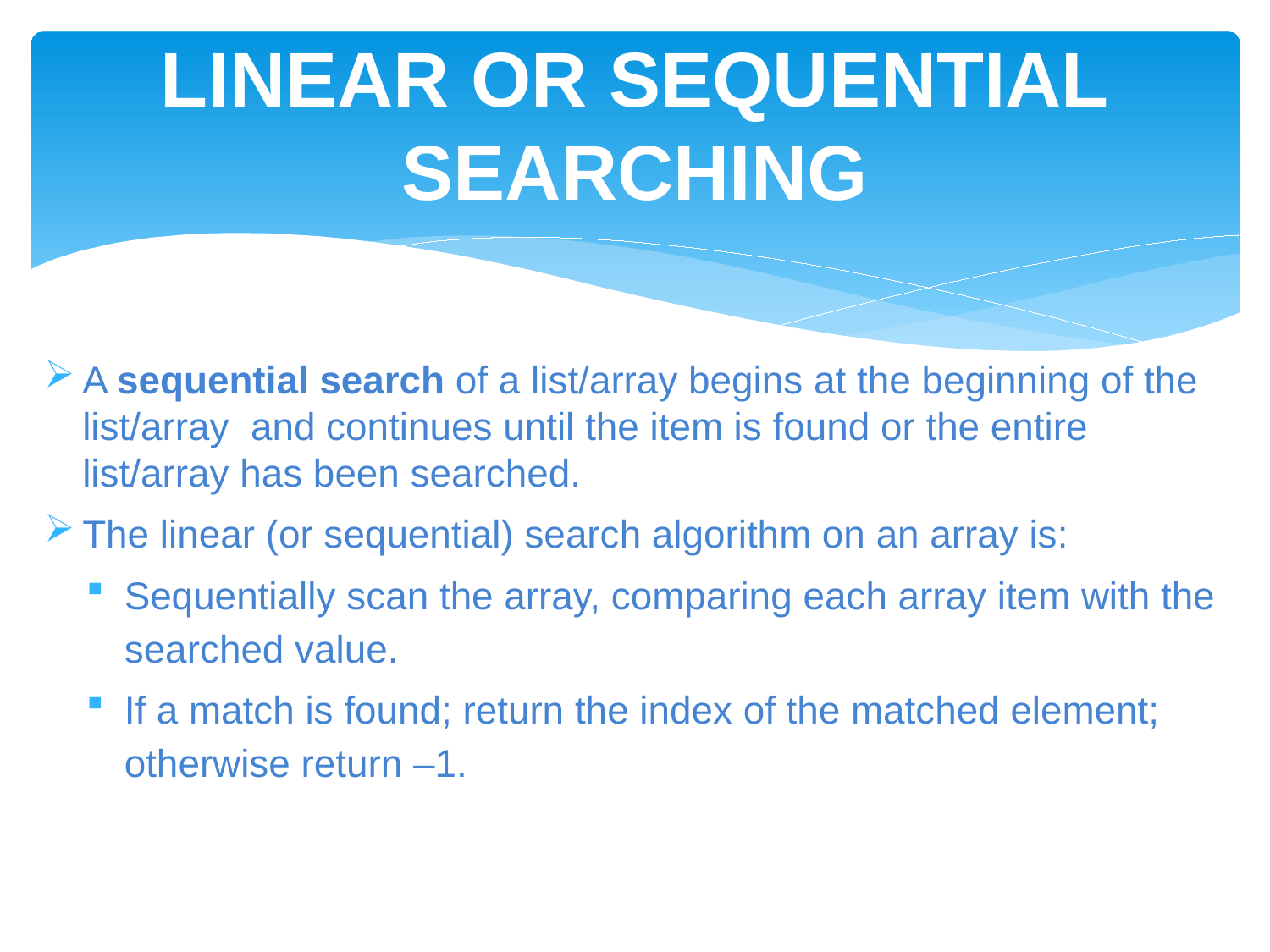

# LINEAR OR SEQUENTIAL SEARCHING
A sequential search of a list/array begins at the beginning of the list/array  and continues until the item is found or the entire list/array has been searched.
The linear (or sequential) search algorithm on an array is:
Sequentially scan the array, comparing each array item with the searched value.
If a match is found; return the index of the matched element; otherwise return –1.